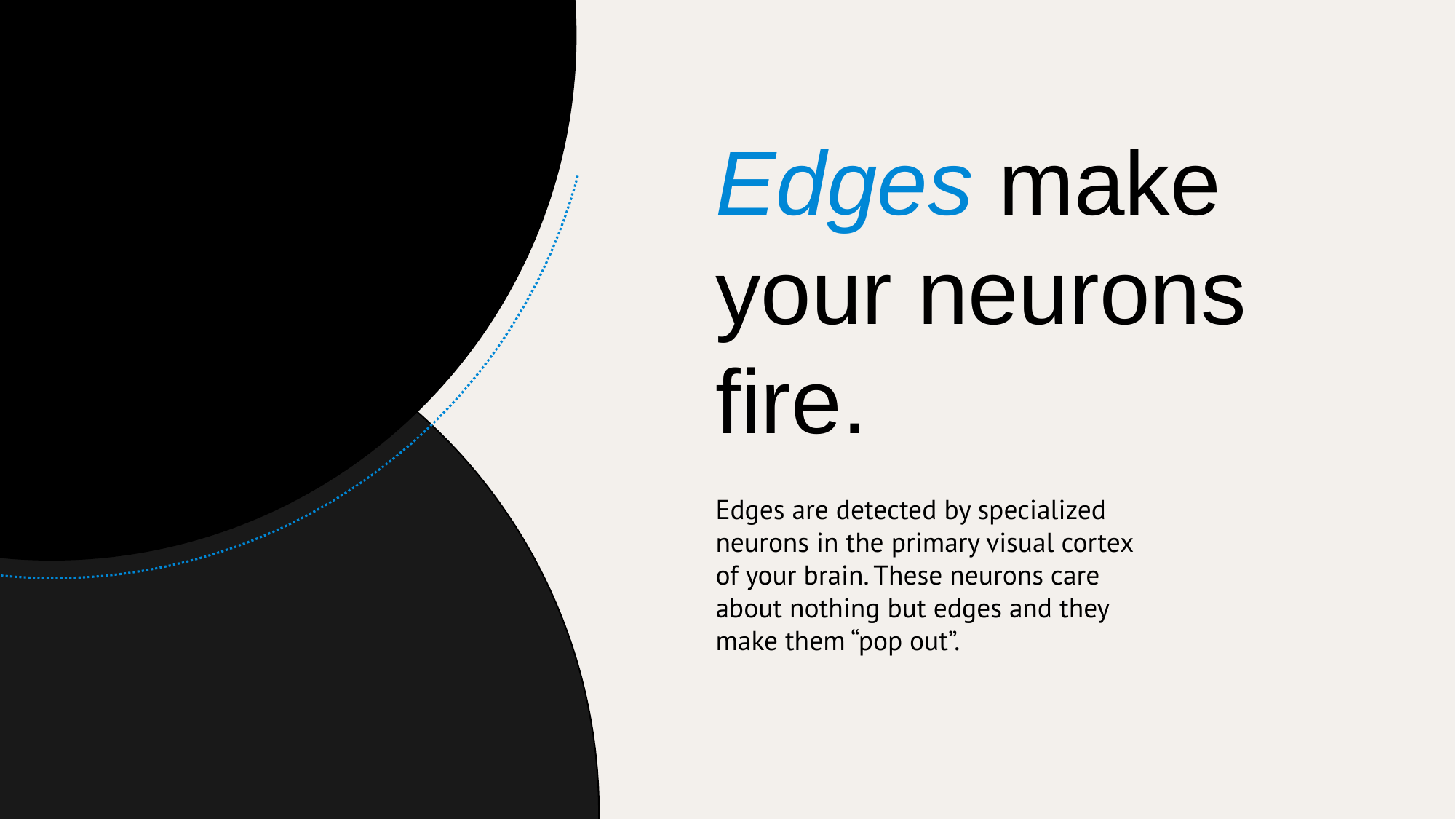

Edges make your neurons fire.

Edges are detected by specialized neurons in the primary visual cortex of your brain. These neurons care about nothing but edges and they make them “pop out”.